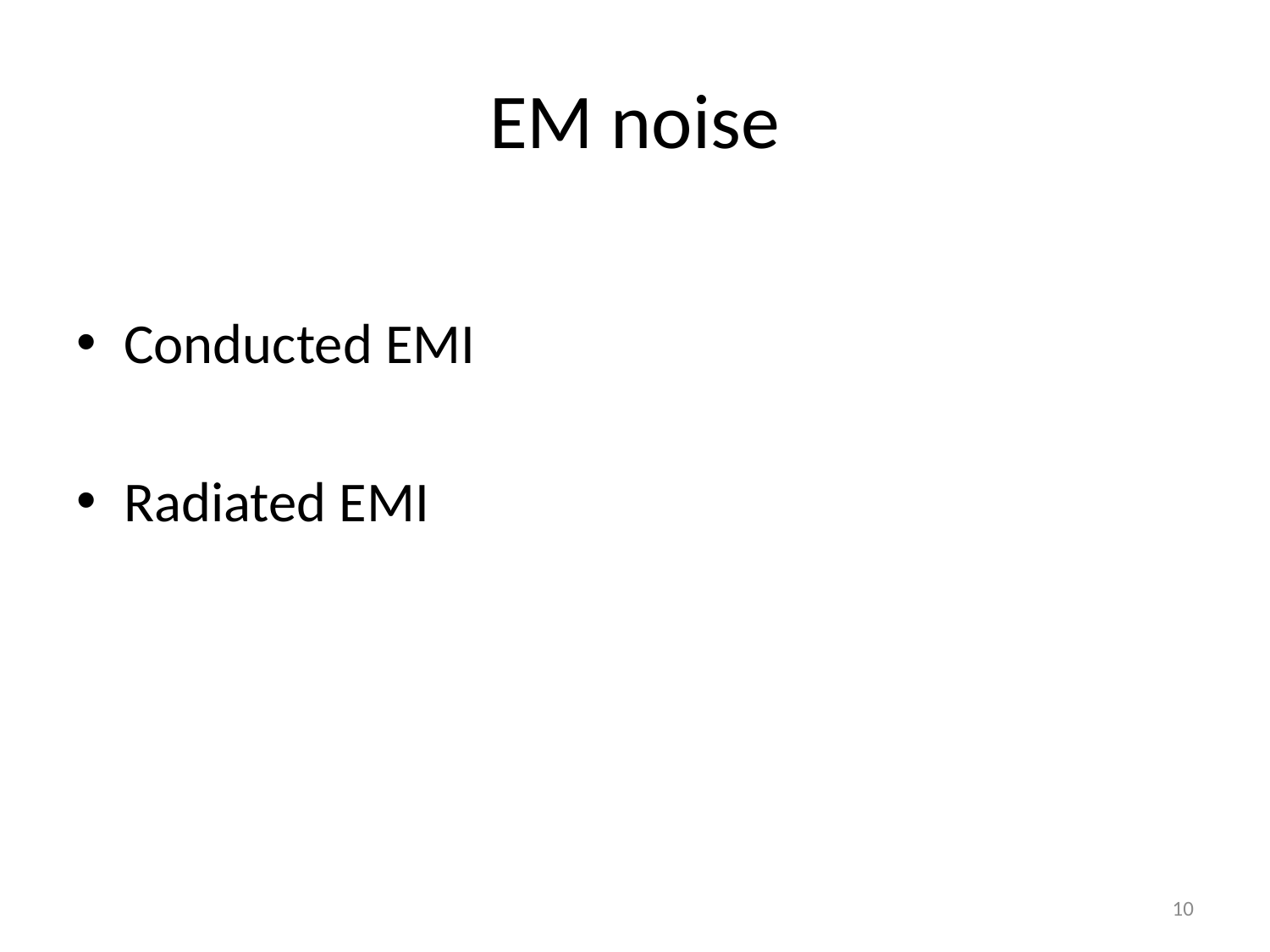

# EM noise

Conducted EMI

Radiated EMI
10